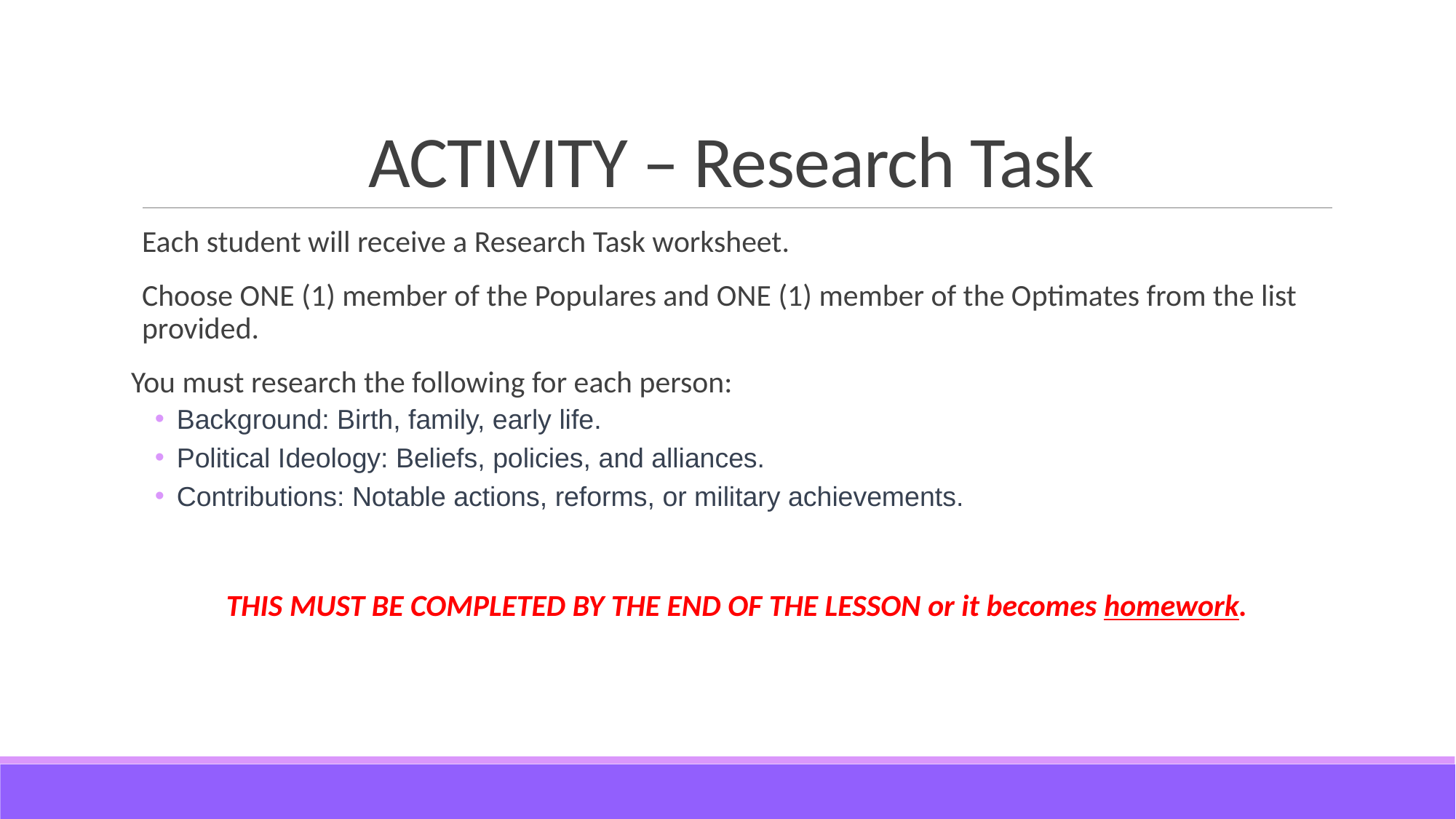

# ACTIVITY – Research Task
Each student will receive a Research Task worksheet.
Choose ONE (1) member of the Populares and ONE (1) member of the Optimates from the list provided.
You must research the following for each person:
Background: Birth, family, early life.
Political Ideology: Beliefs, policies, and alliances.
Contributions: Notable actions, reforms, or military achievements.

THIS MUST BE COMPLETED BY THE END OF THE LESSON or it becomes homework.